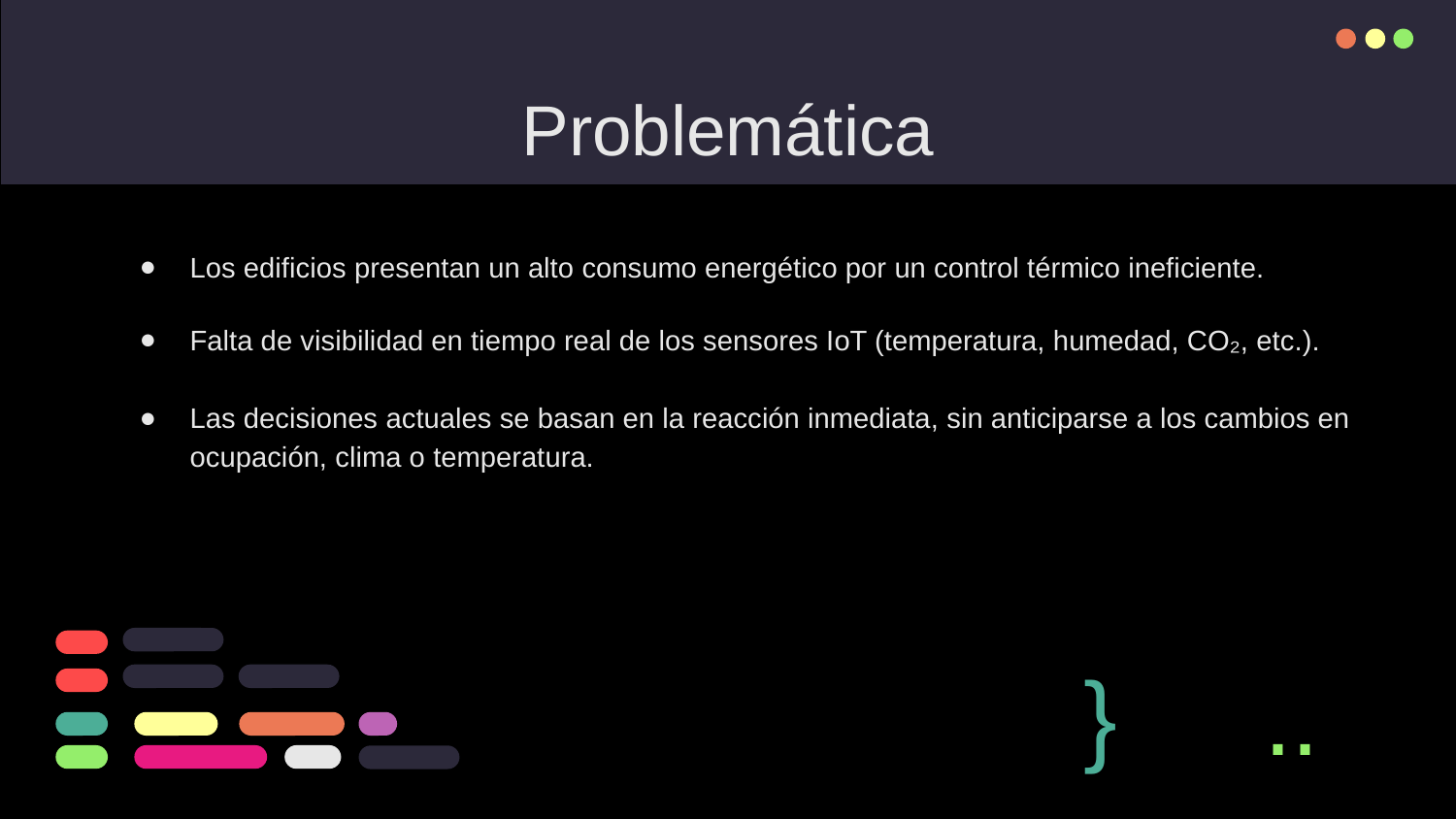

# Problemática
Los edificios presentan un alto consumo energético por un control térmico ineficiente.
Falta de visibilidad en tiempo real de los sensores IoT (temperatura, humedad, CO₂, etc.).
Las decisiones actuales se basan en la reacción inmediata, sin anticiparse a los cambios en ocupación, clima o temperatura.

}
..